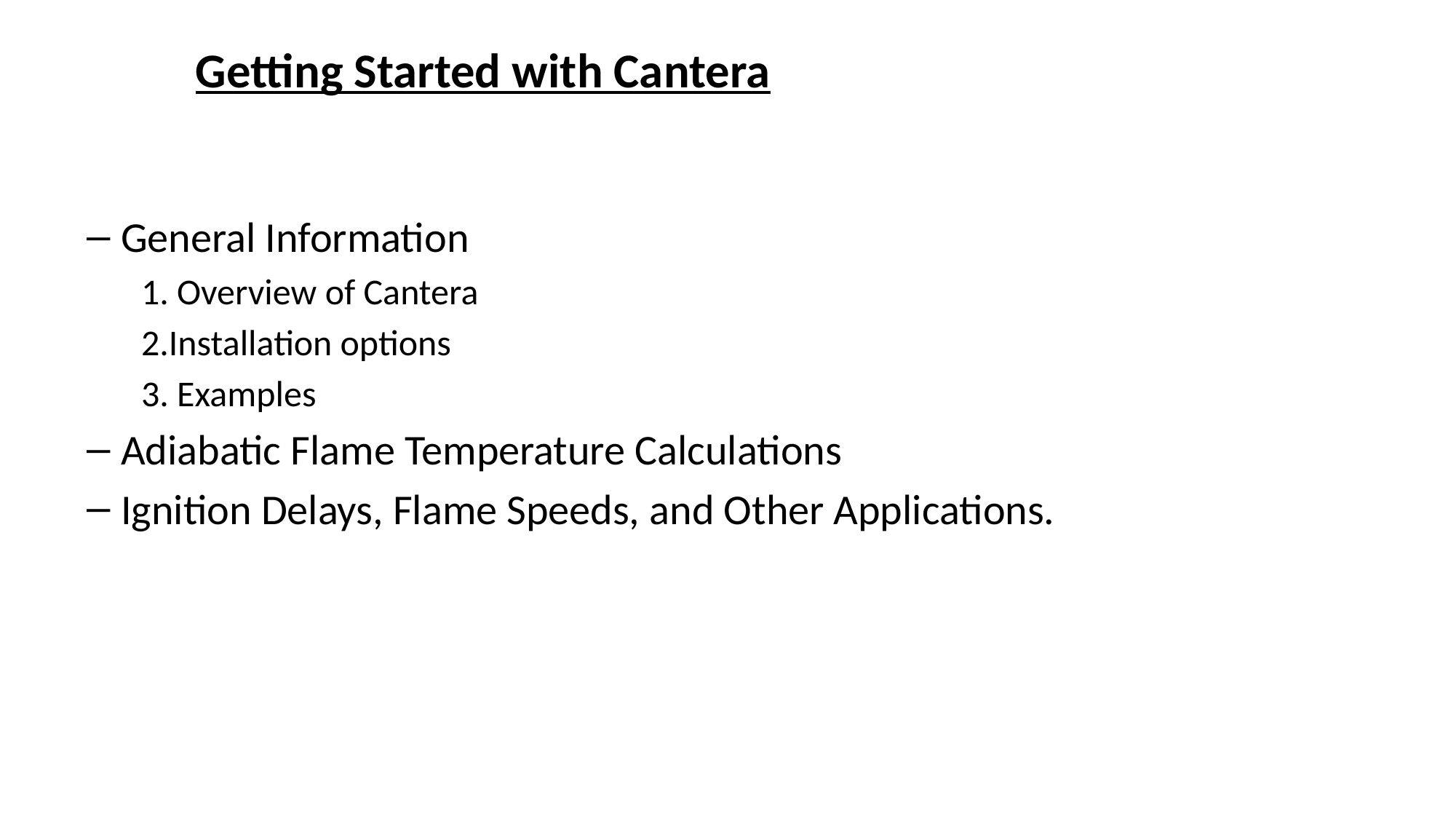

Getting Started with Cantera

General Information
 Overview of Cantera
Installation options
 Examples
Adiabatic Flame Temperature Calculations
Ignition Delays, Flame Speeds, and Other Applications.